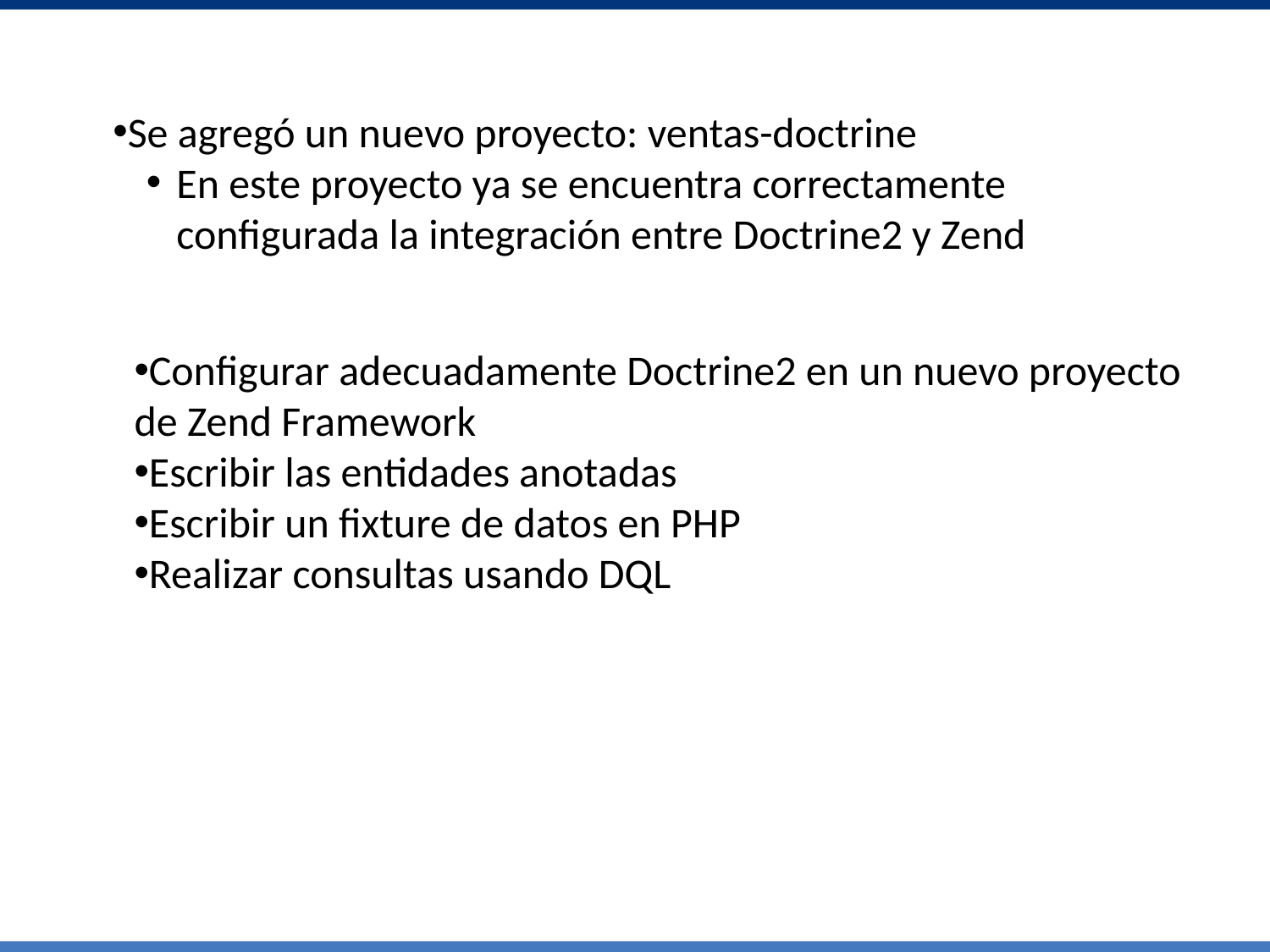

Se agregó un nuevo proyecto: ventas-doctrine
En este proyecto ya se encuentra correctamente configurada la integración entre Doctrine2 y Zend
Configurar adecuadamente Doctrine2 en un nuevo proyecto de Zend Framework
Escribir las entidades anotadas
Escribir un fixture de datos en PHP
Realizar consultas usando DQL